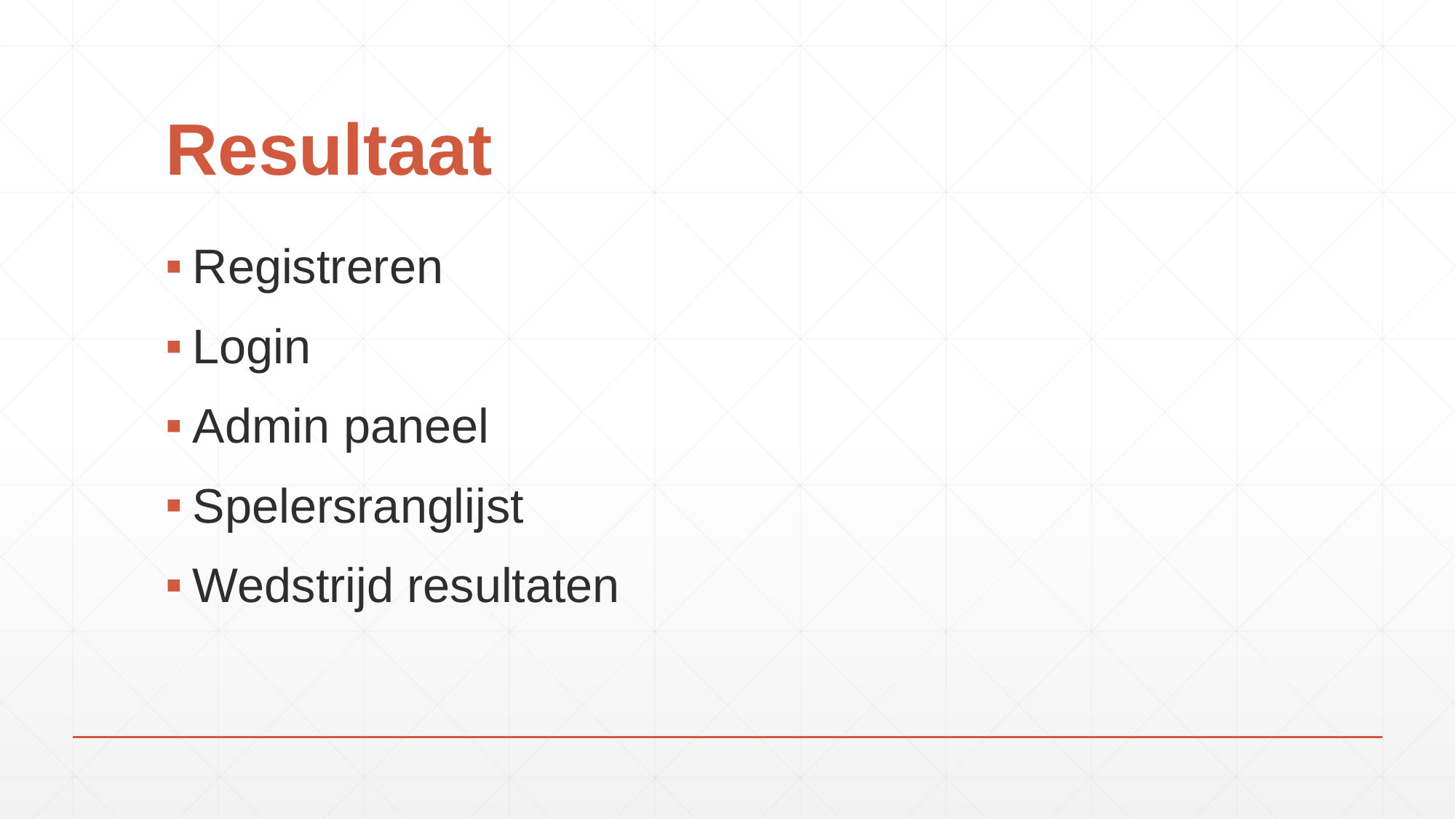

# Resultaat
Registreren
Login
Admin paneel
Spelersranglijst
Wedstrijd resultaten